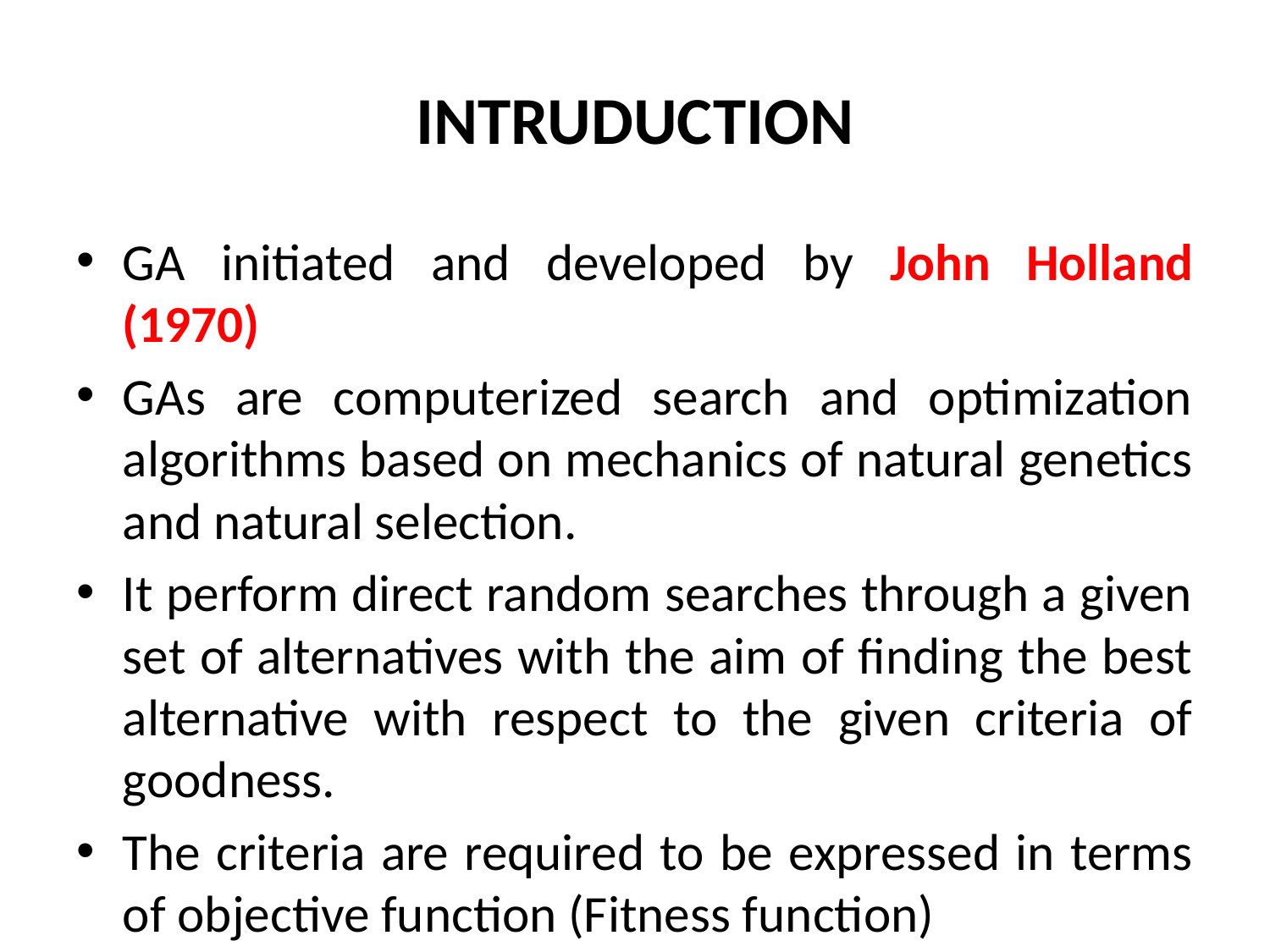

# INTRUDUCTION
GA initiated and developed by John Holland (1970)
GAs are computerized search and optimization algorithms based on mechanics of natural genetics and natural selection.
It perform direct random searches through a given set of alternatives with the aim of finding the best alternative with respect to the given criteria of goodness.
The criteria are required to be expressed in terms of objective function (Fitness function)